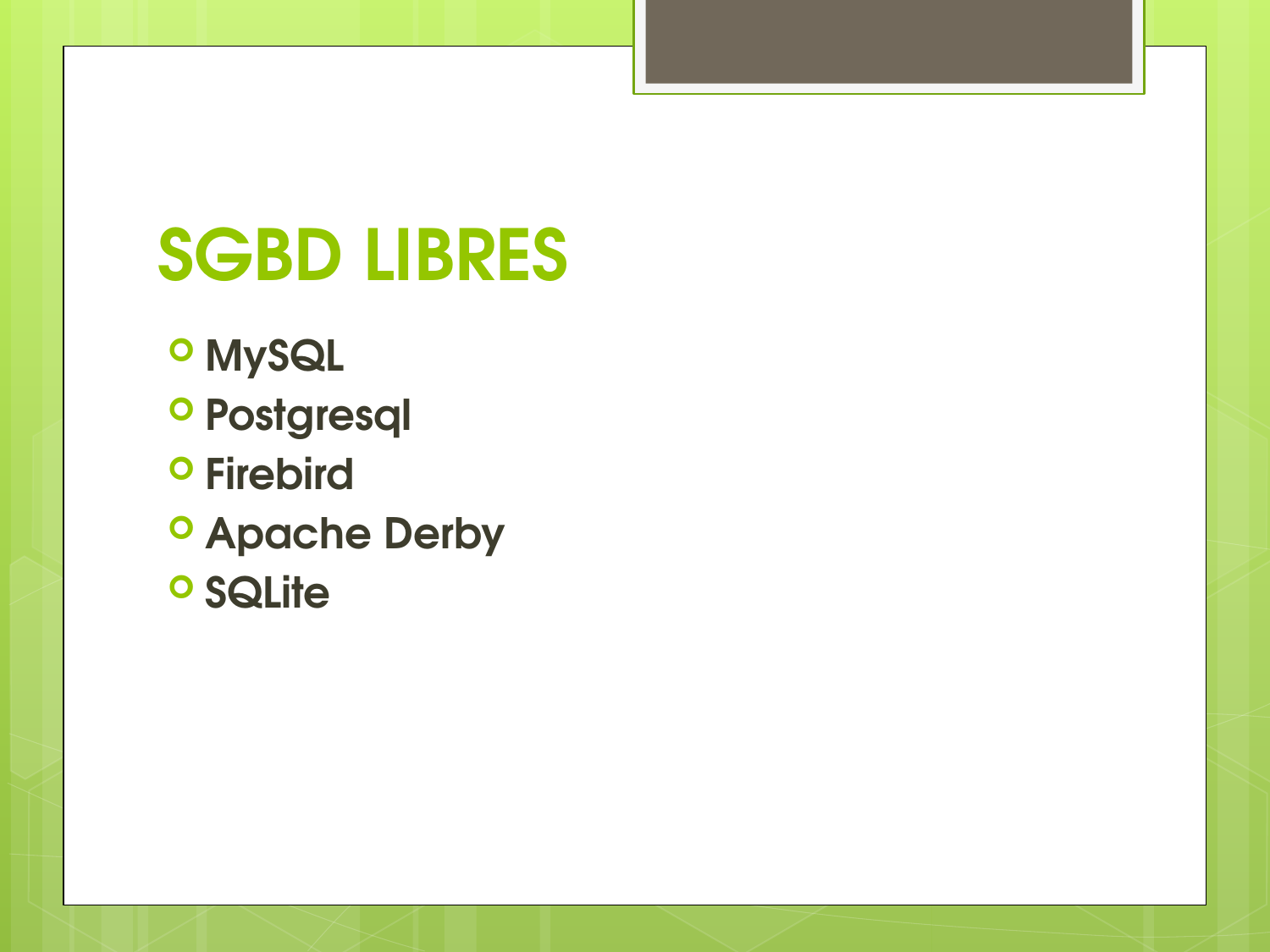

# SGBD LIBRES
MySQL
Postgresql
Firebird
Apache Derby
SQLite